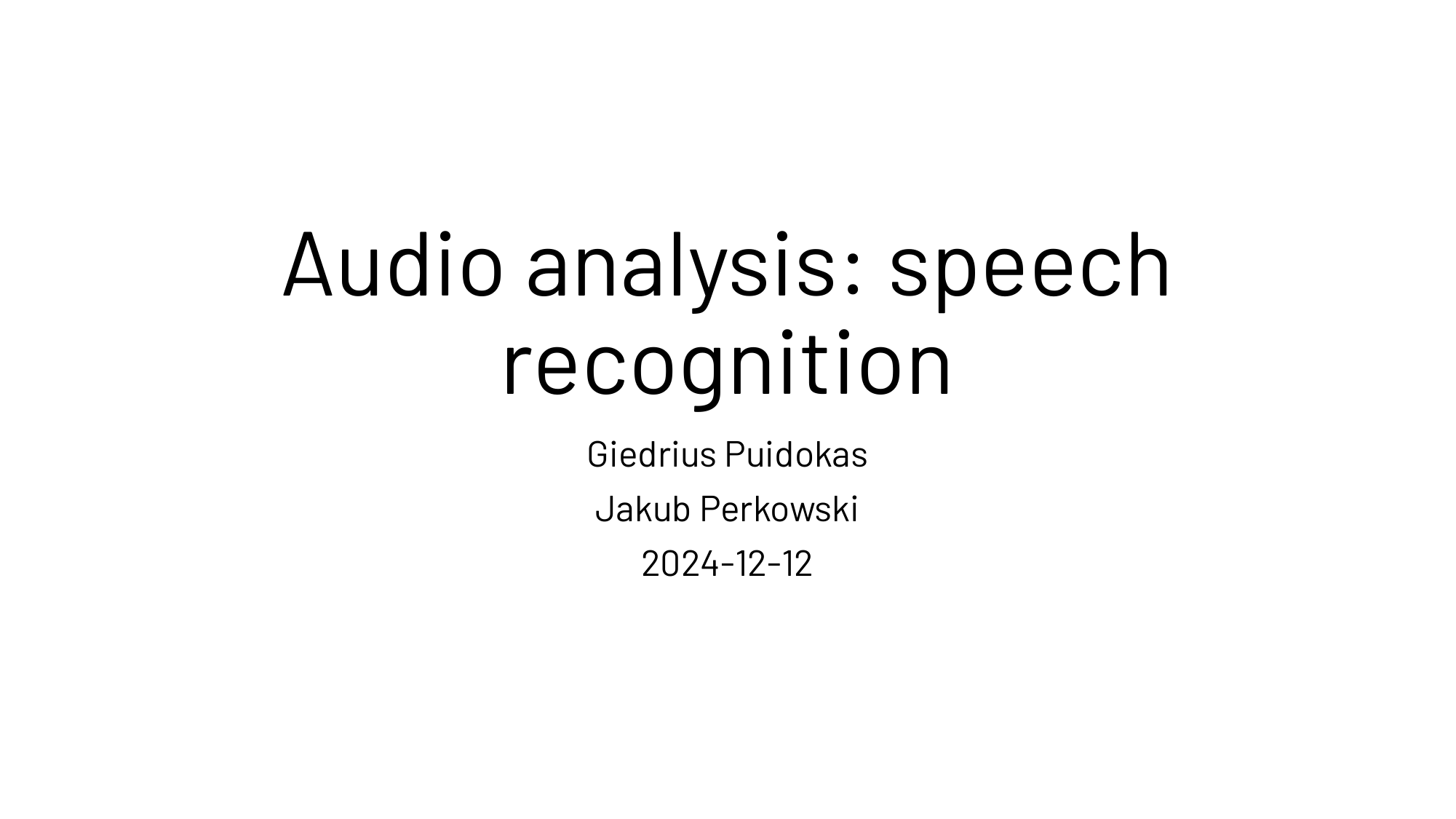

# Audio analysis: speech recognition
Giedrius Puidokas
Jakub Perkowski
2024-12-12